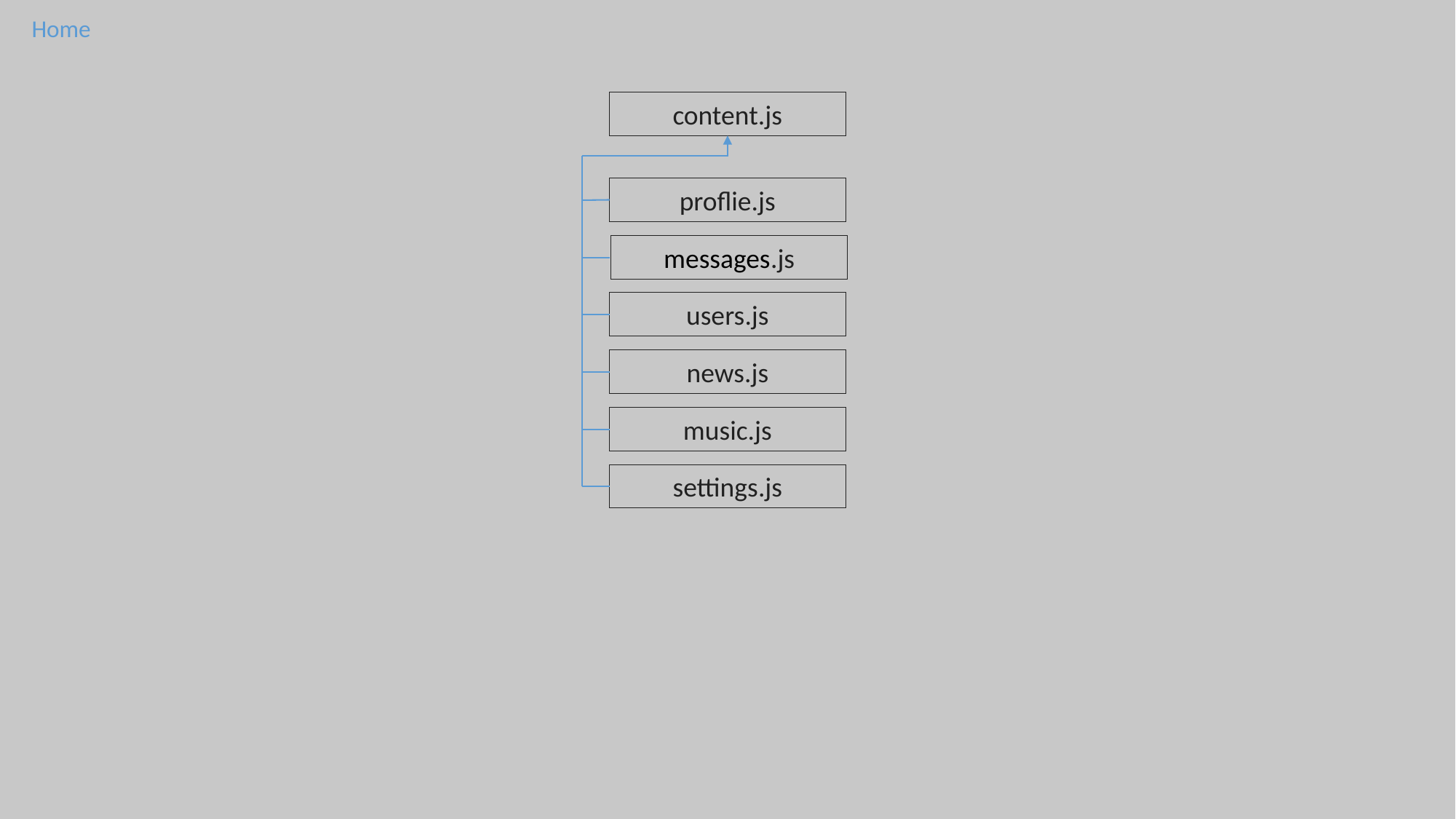

Home
content.js
proflie.js
messages.js
users.js
news.js
music.js
settings.js